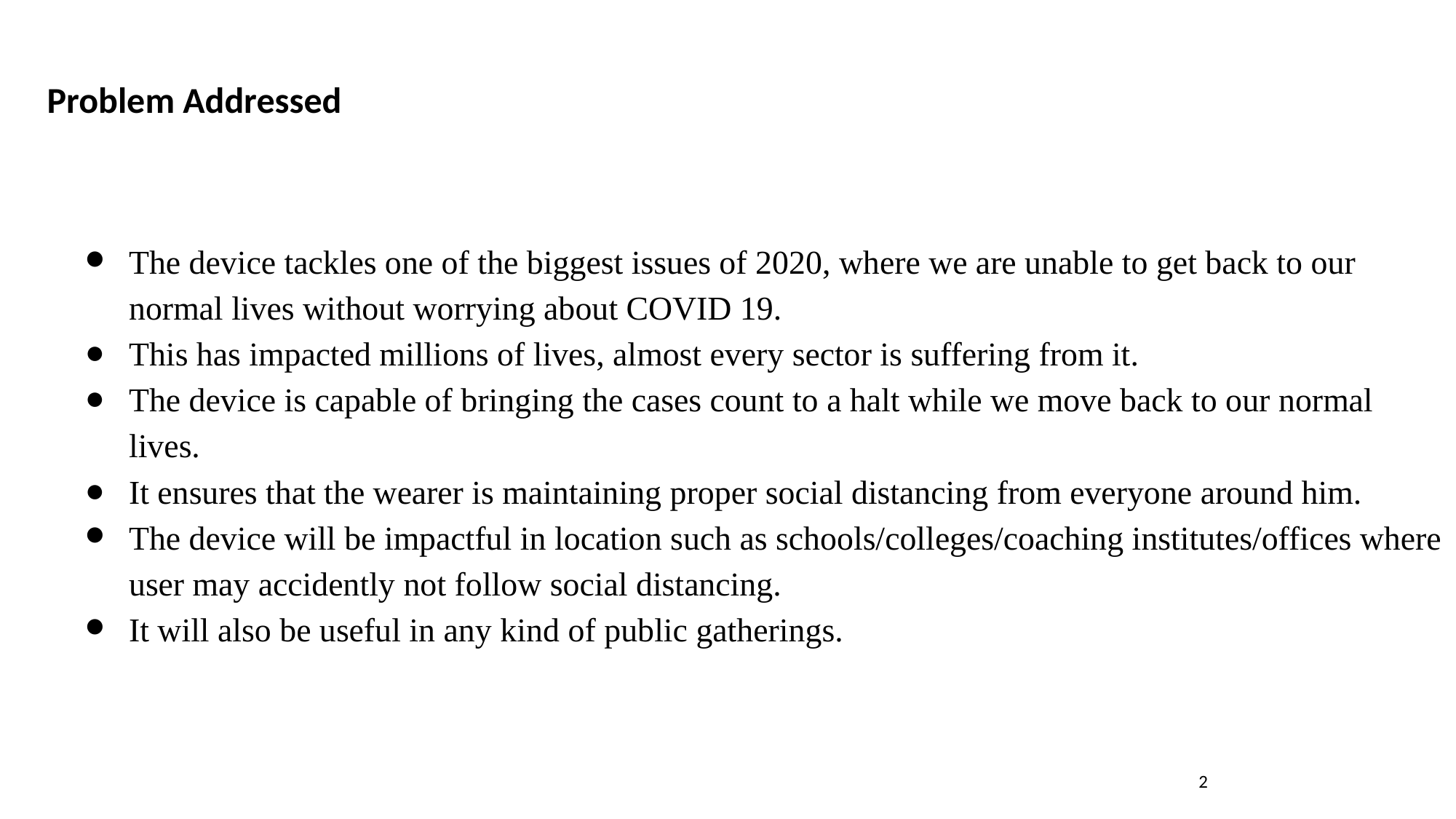

# Problem Addressed

The device tackles one of the biggest issues of 2020, where we are unable to get back to our normal lives without worrying about COVID 19.
This has impacted millions of lives, almost every sector is suffering from it.
The device is capable of bringing the cases count to a halt while we move back to our normal lives.
It ensures that the wearer is maintaining proper social distancing from everyone around him.
The device will be impactful in location such as schools/colleges/coaching institutes/offices where user may accidently not follow social distancing.
It will also be useful in any kind of public gatherings.

2